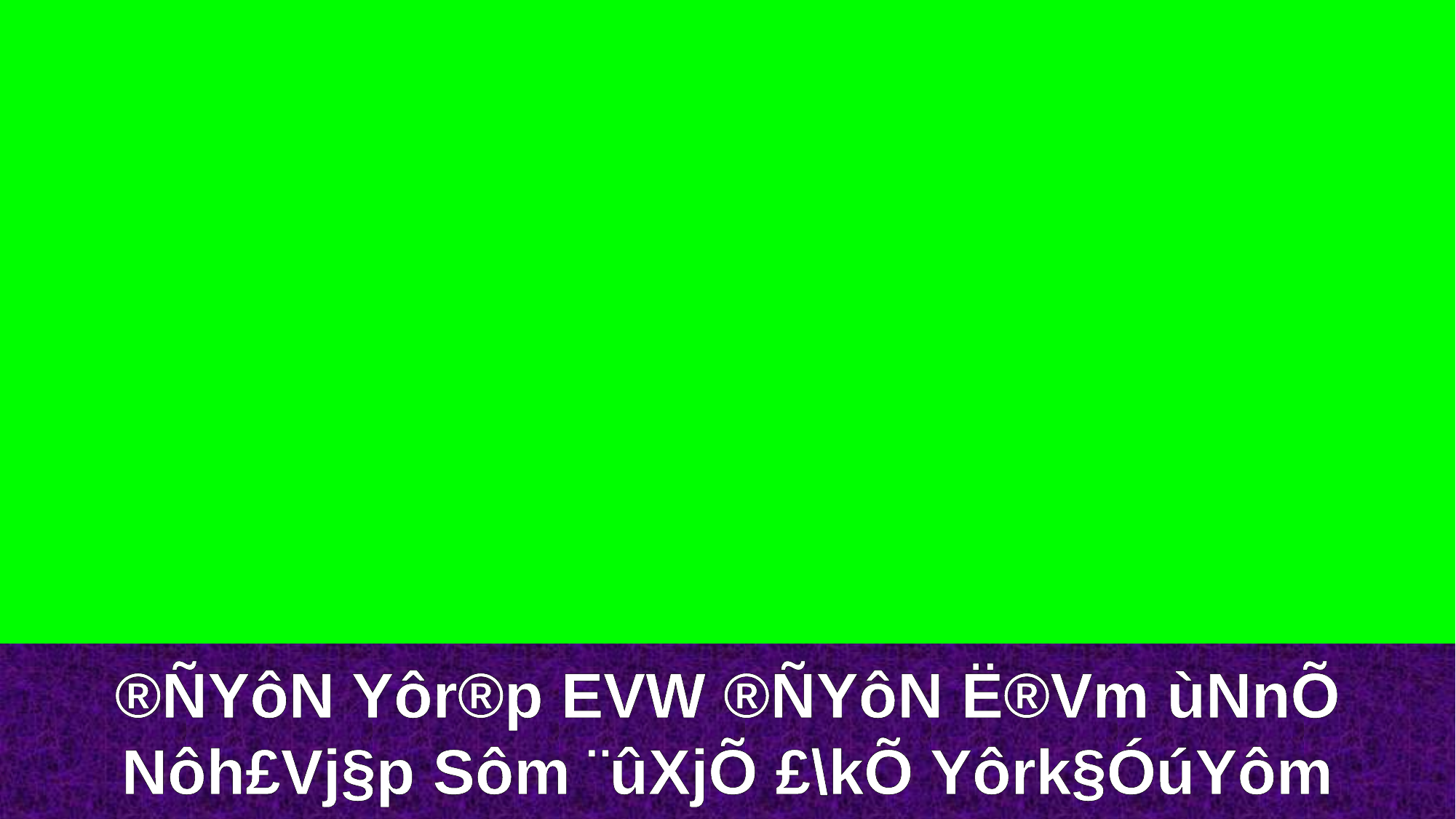

®ÑYôN Yôr®p EVW ®ÑYôN Ë®Vm ùNnÕ Nôh£Vj§p Sôm ¨ûXjÕ £\kÕ Yôrk§ÓúYôm